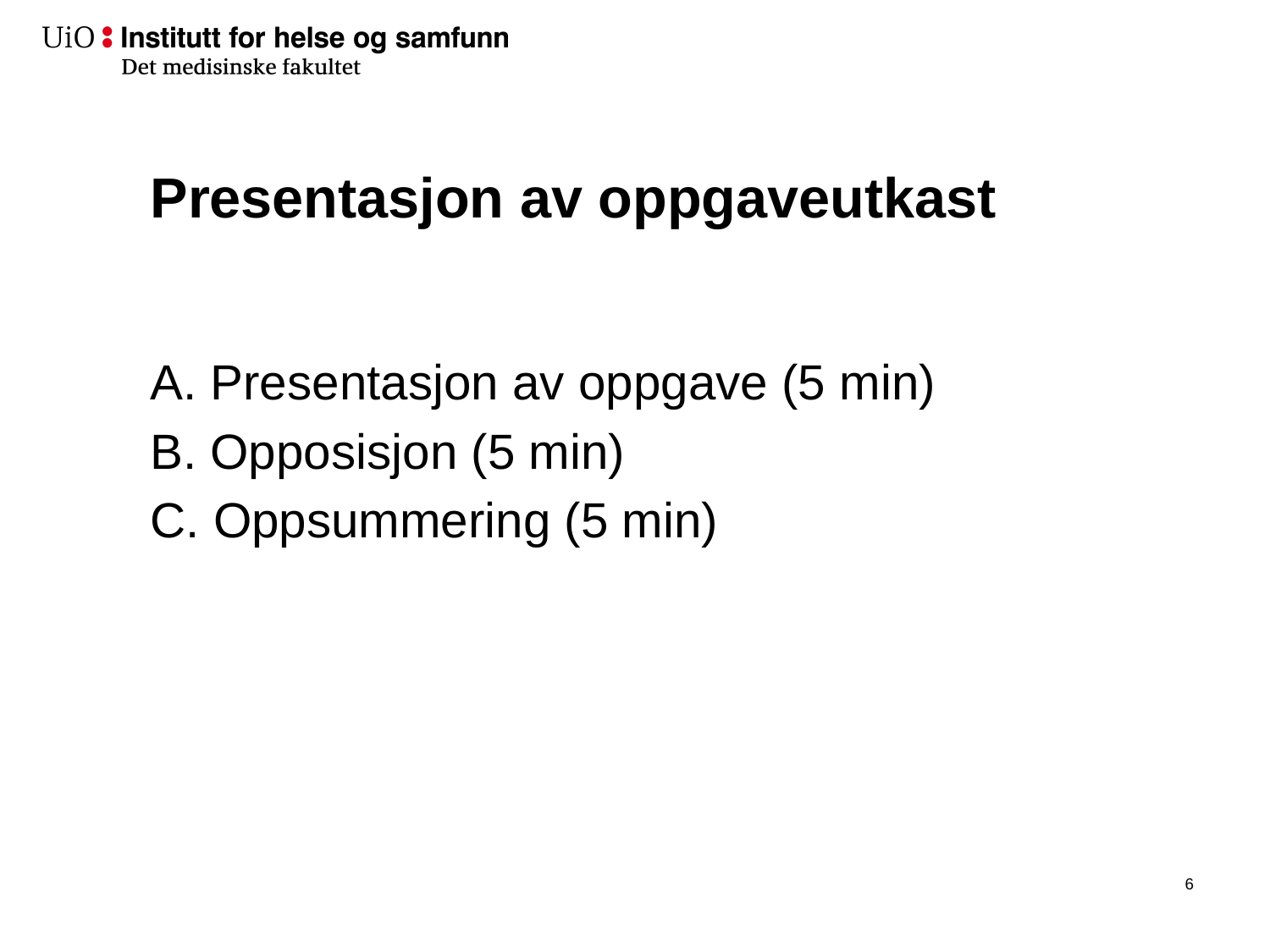

# Presentasjon av oppgaveutkast

A. Presentasjon av oppgave (5 min)
B. Opposisjon (5 min)
C. Oppsummering (5 min)

6